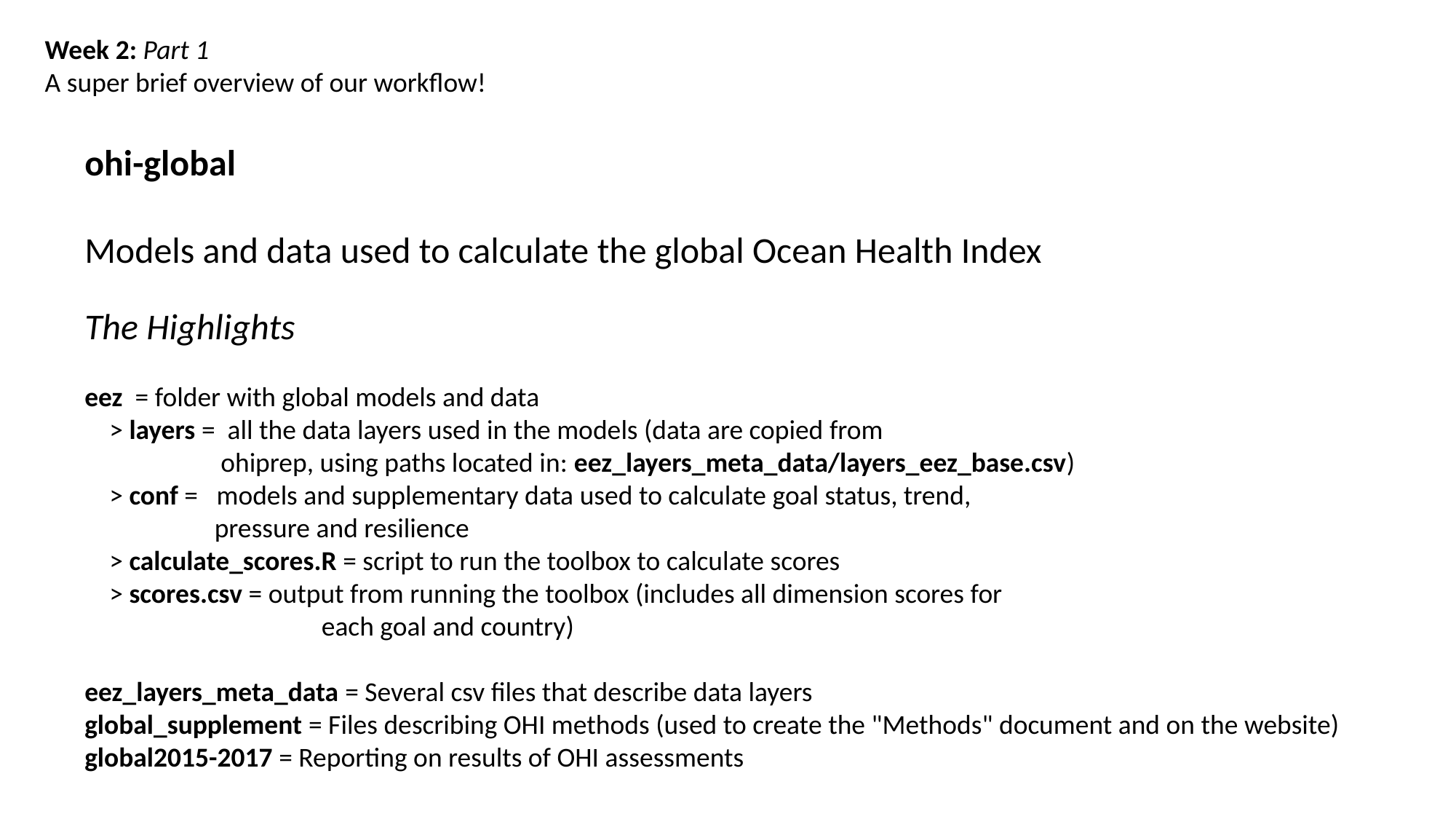

Week 2: Part 1
A super brief overview of our workflow!
ohi-global

Models and data used to calculate the global Ocean Health Index

The Highlights

eez  = folder with global models and data
    > layers =  all the data layers used in the models (data are copied from
                      ohiprep, using paths located in: eez_layers_meta_data/layers_eez_base.csv)
    > conf =   models and supplementary data used to calculate goal status, trend,
                     pressure and resilience
    > calculate_scores.R = script to run the toolbox to calculate scores
    > scores.csv = output from running the toolbox (includes all dimension scores for
		   each goal and country)

eez_layers_meta_data = Several csv files that describe data layers
global_supplement = Files describing OHI methods (used to create the "Methods" document and on the website)
global2015-2017 = Reporting on results of OHI assessments